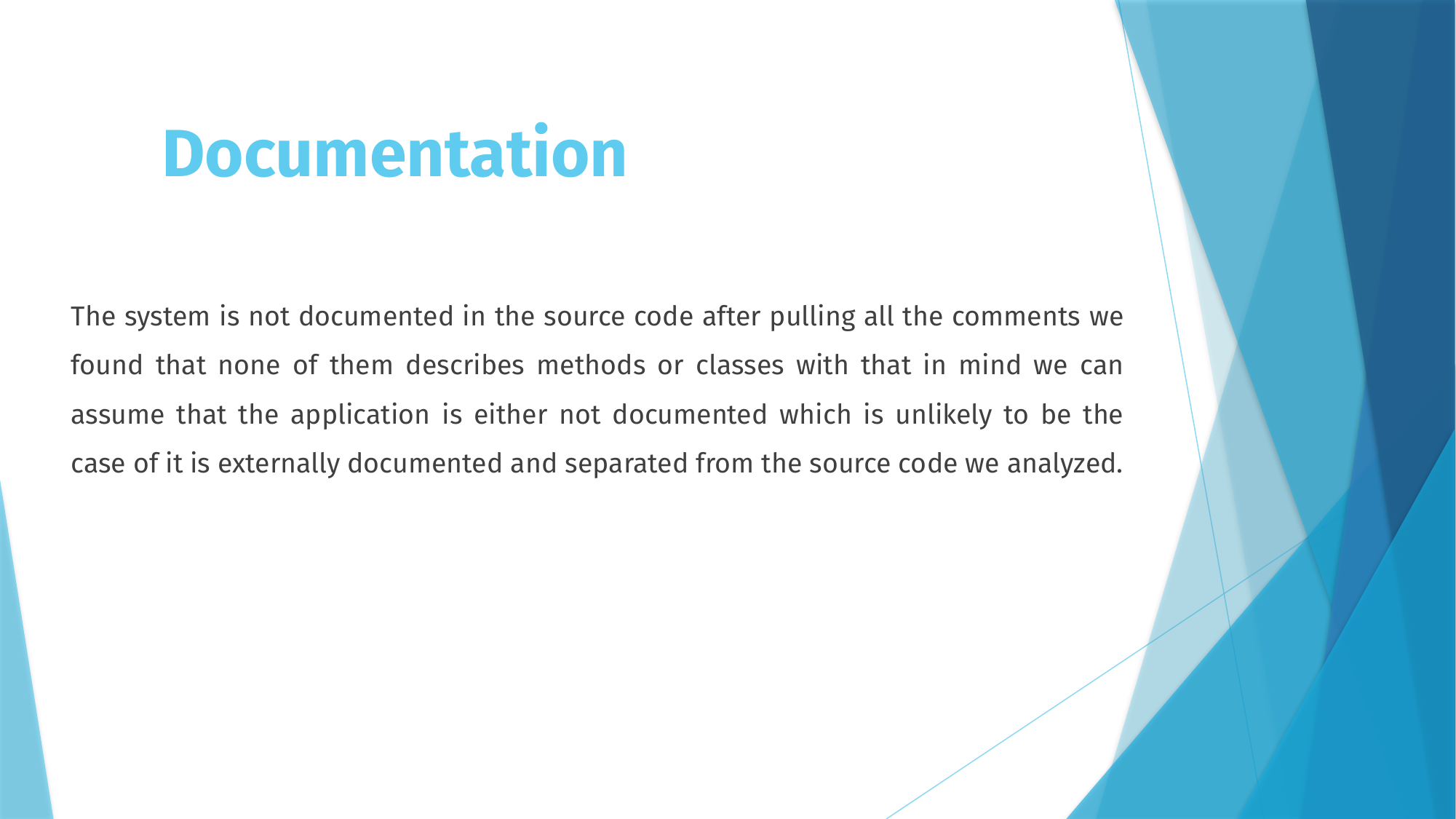

# Documentation
The system is not documented in the source code after pulling all the comments we found that none of them describes methods or classes with that in mind we can assume that the application is either not documented which is unlikely to be the case of it is externally documented and separated from the source code we analyzed.